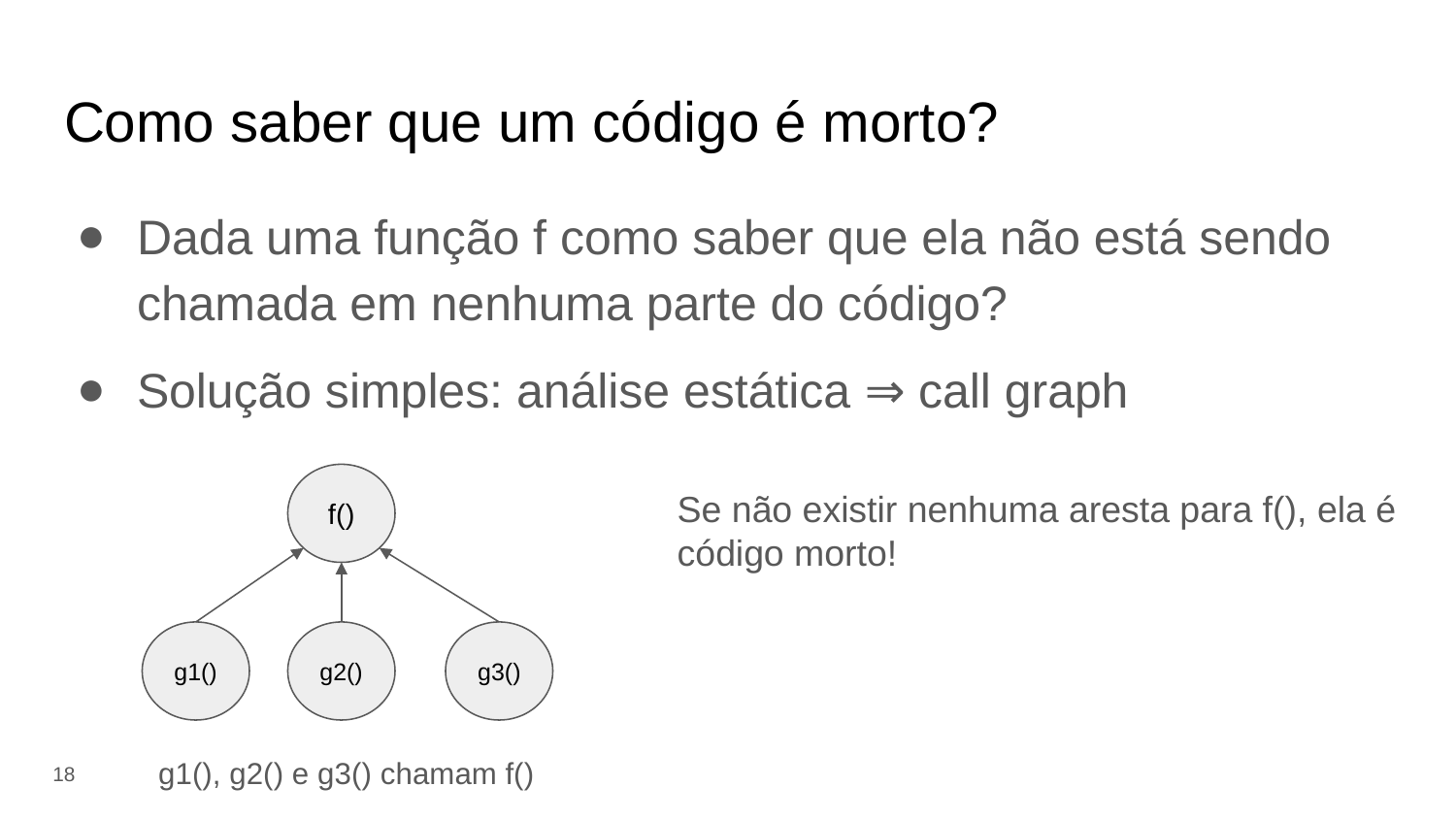

# Como saber que um código é morto?
Dada uma função f como saber que ela não está sendo chamada em nenhuma parte do código?
Solução simples: análise estática ⇒ call graph

f()
Se não existir nenhuma aresta para f(), ela é código morto!
g1()
g2()
g3()
g1(), g2() e g3() chamam f()
18